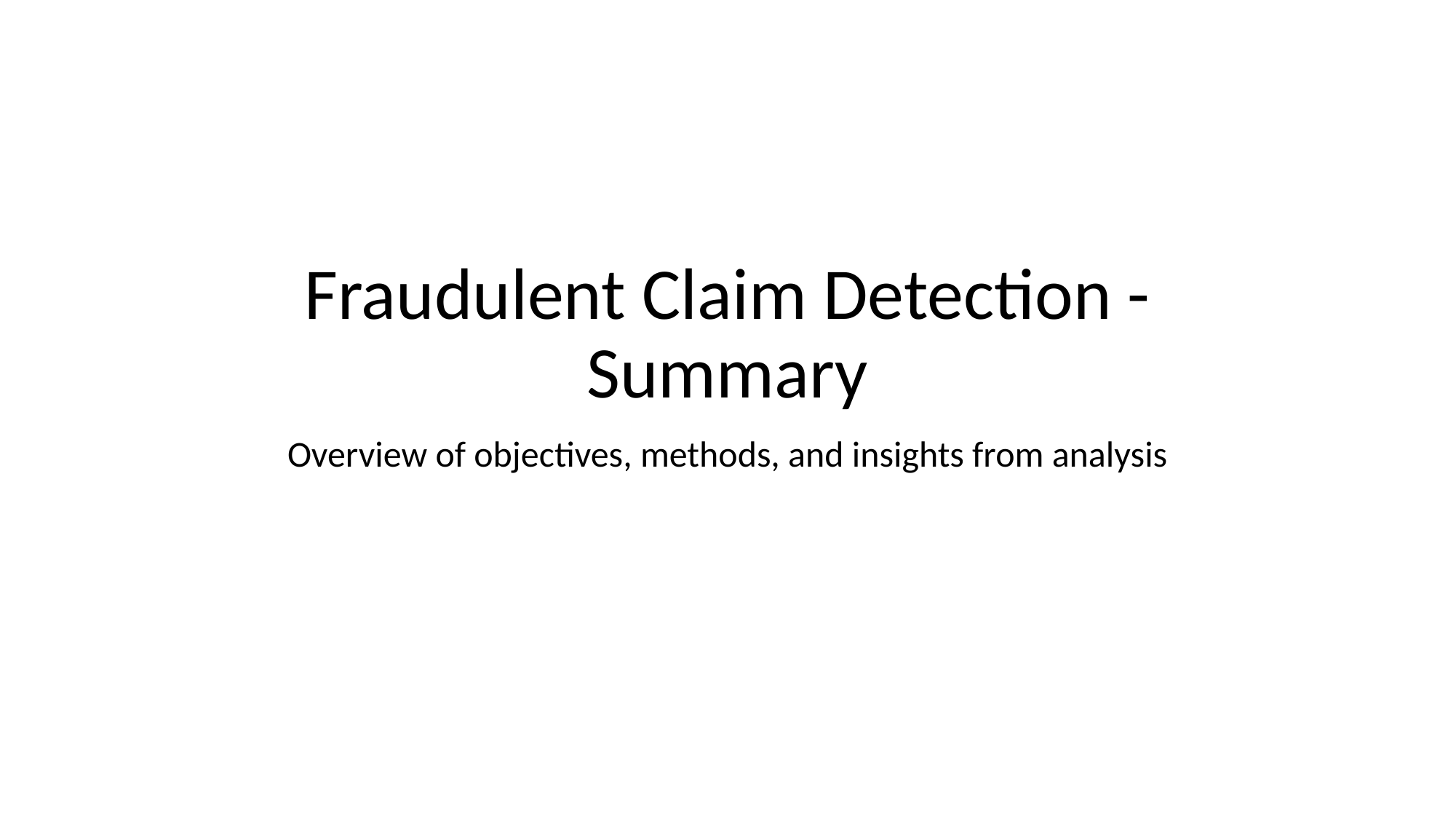

# Fraudulent Claim Detection - Summary
Overview of objectives, methods, and insights from analysis